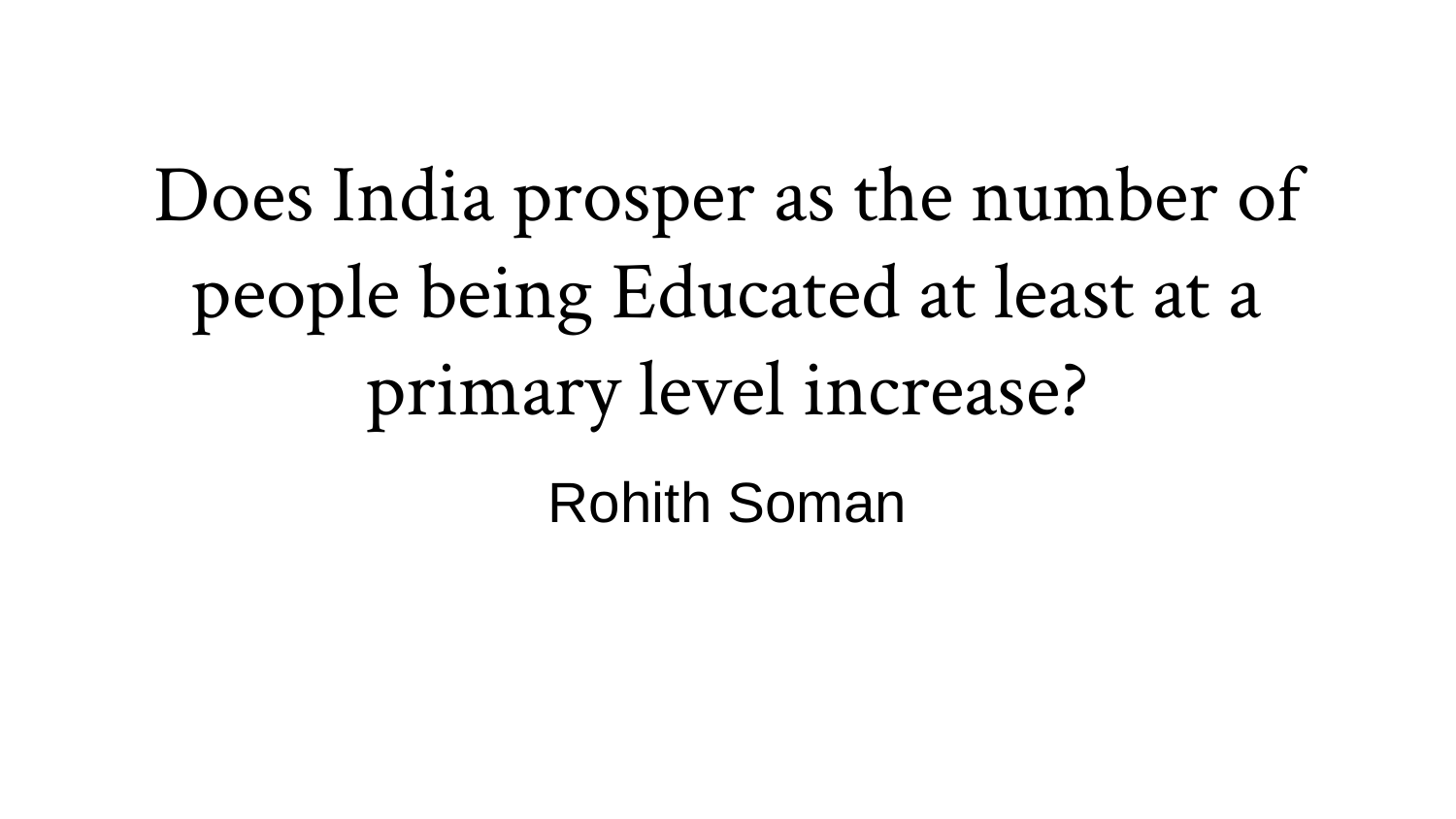

# Does India prosper as the number of people being Educated at least at a primary level increase?
Rohith Soman